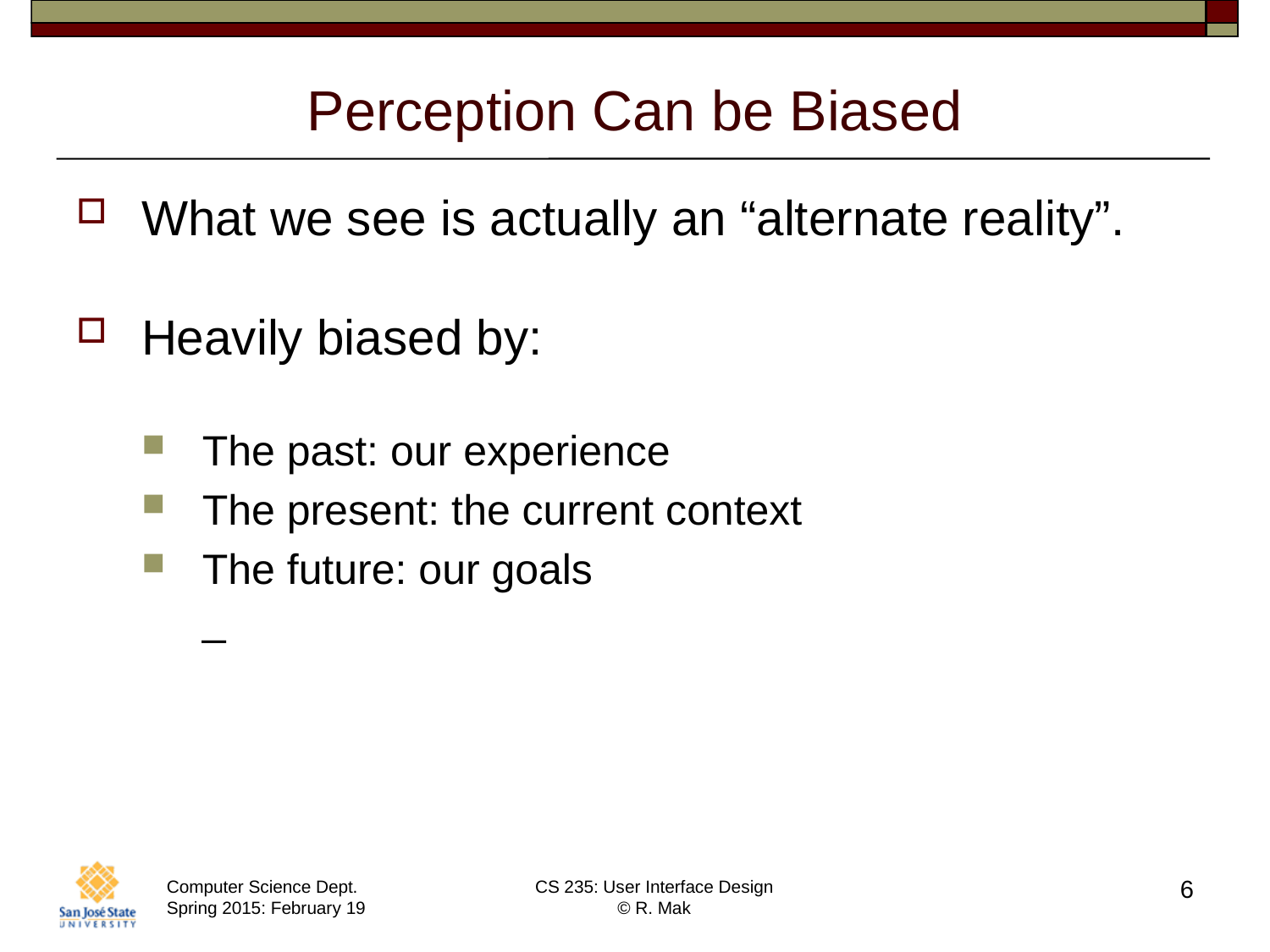

# Perception Can be Biased
What we see is actually an “alternate reality”.

Heavily biased by:

The past: our experience
The present: the current context
The future: our goals
_
6